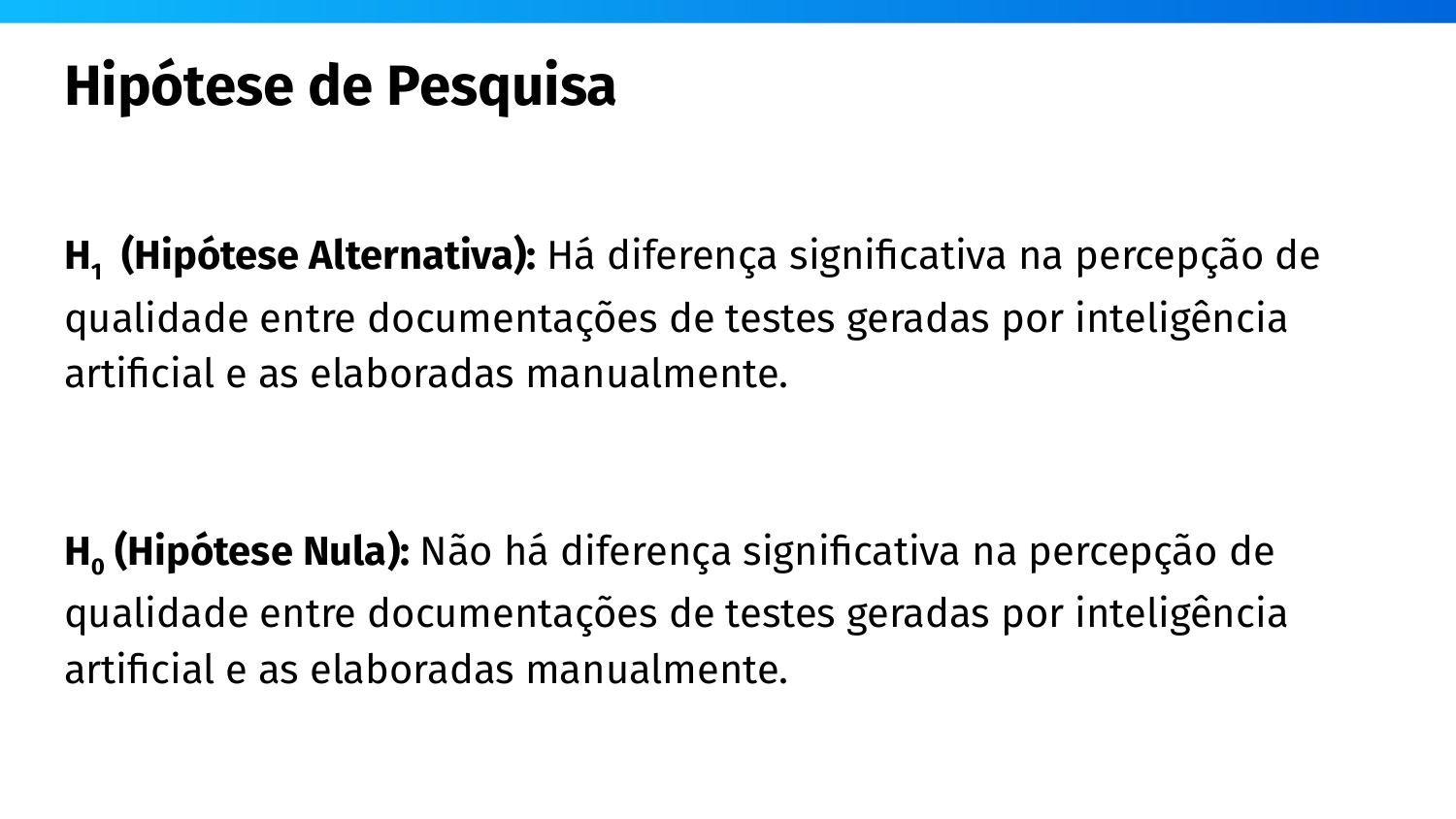

# Hipótese de Pesquisa

H1  (Hipótese Alternativa): Há diferença significativa na percepção de qualidade entre documentações de testes geradas por inteligência artificial e as elaboradas manualmente.

H0 (Hipótese Nula): Não há diferença significativa na percepção de qualidade entre documentações de testes geradas por inteligência artificial e as elaboradas manualmente.